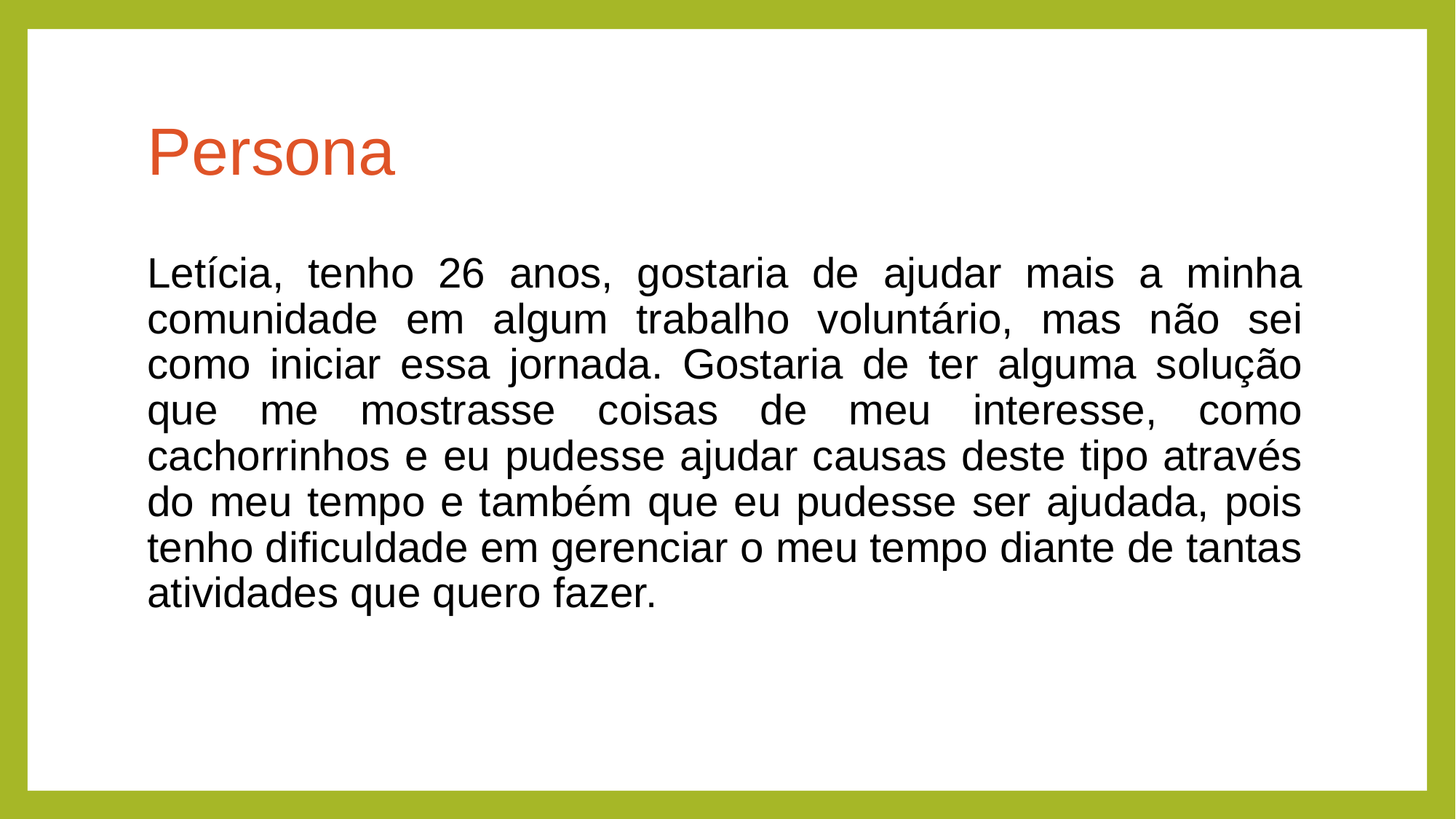

# Persona
Letícia, tenho 26 anos, gostaria de ajudar mais a minha comunidade em algum trabalho voluntário, mas não sei como iniciar essa jornada. Gostaria de ter alguma solução que me mostrasse coisas de meu interesse, como cachorrinhos e eu pudesse ajudar causas deste tipo através do meu tempo e também que eu pudesse ser ajudada, pois tenho dificuldade em gerenciar o meu tempo diante de tantas atividades que quero fazer.